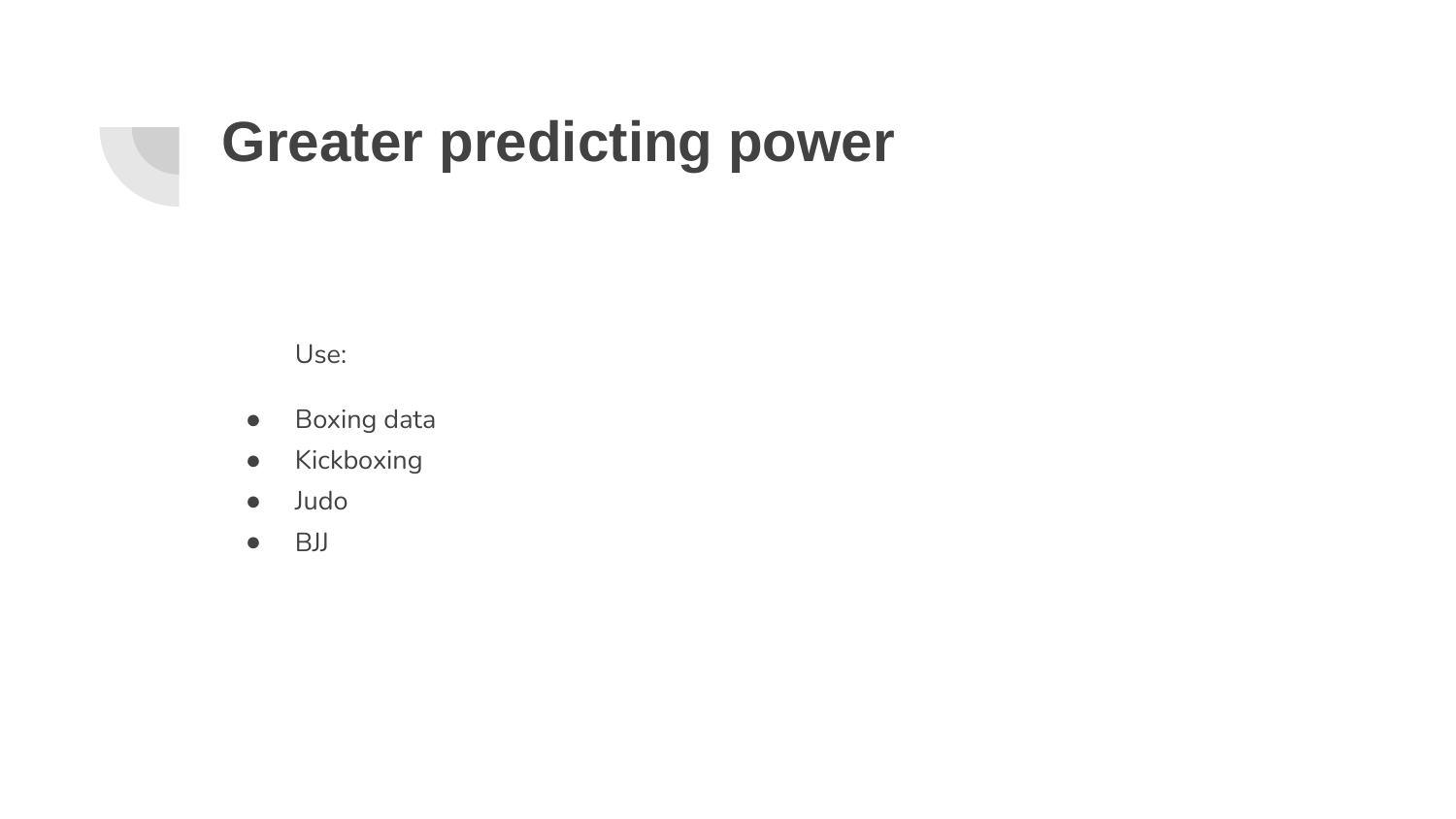

# Greater predicting power
Use:
Boxing data
Kickboxing
Judo
BJJ